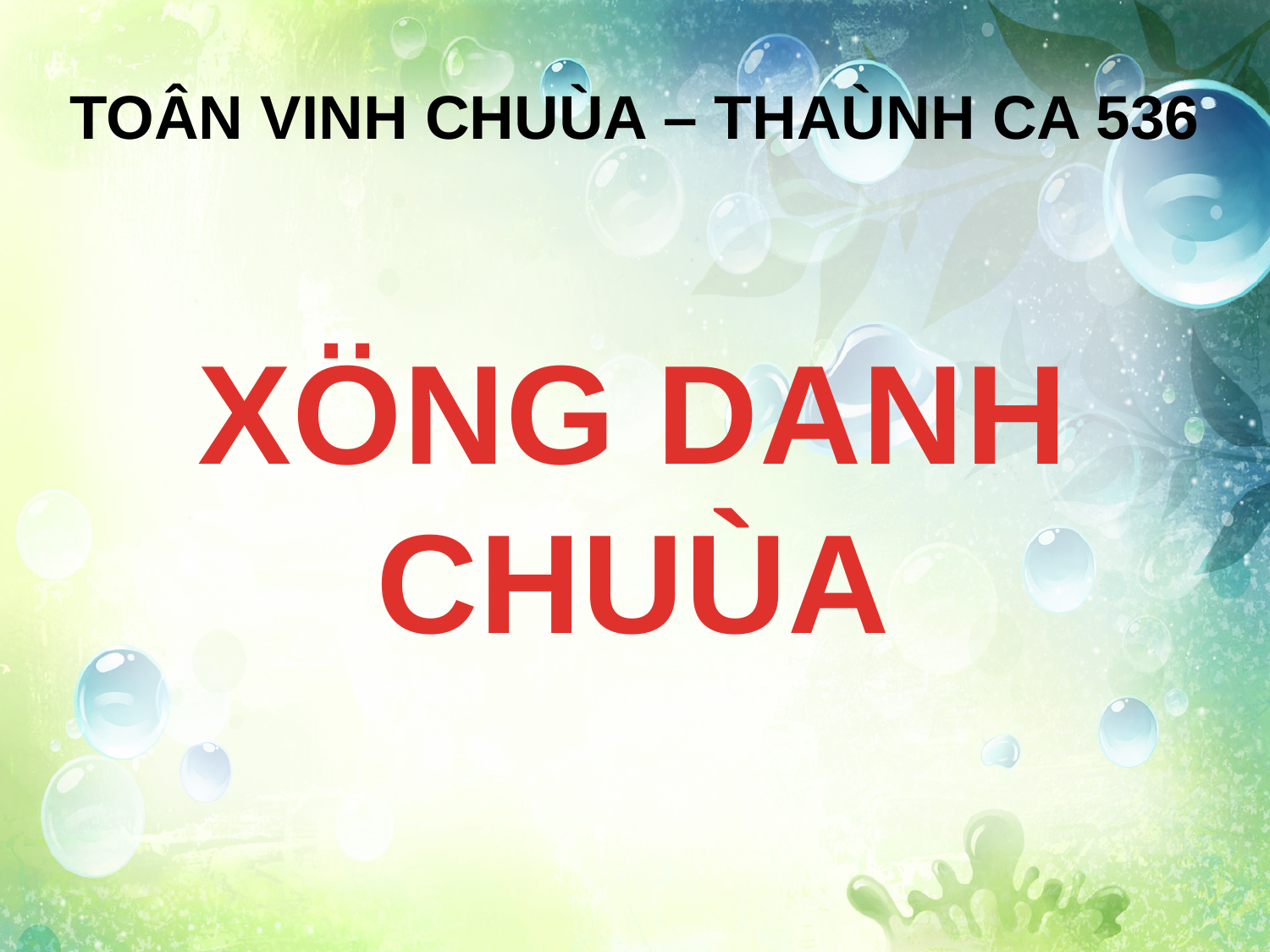

TOÂN VINH CHUÙA – THAÙNH CA 536
XÖNG DANH CHUÙA